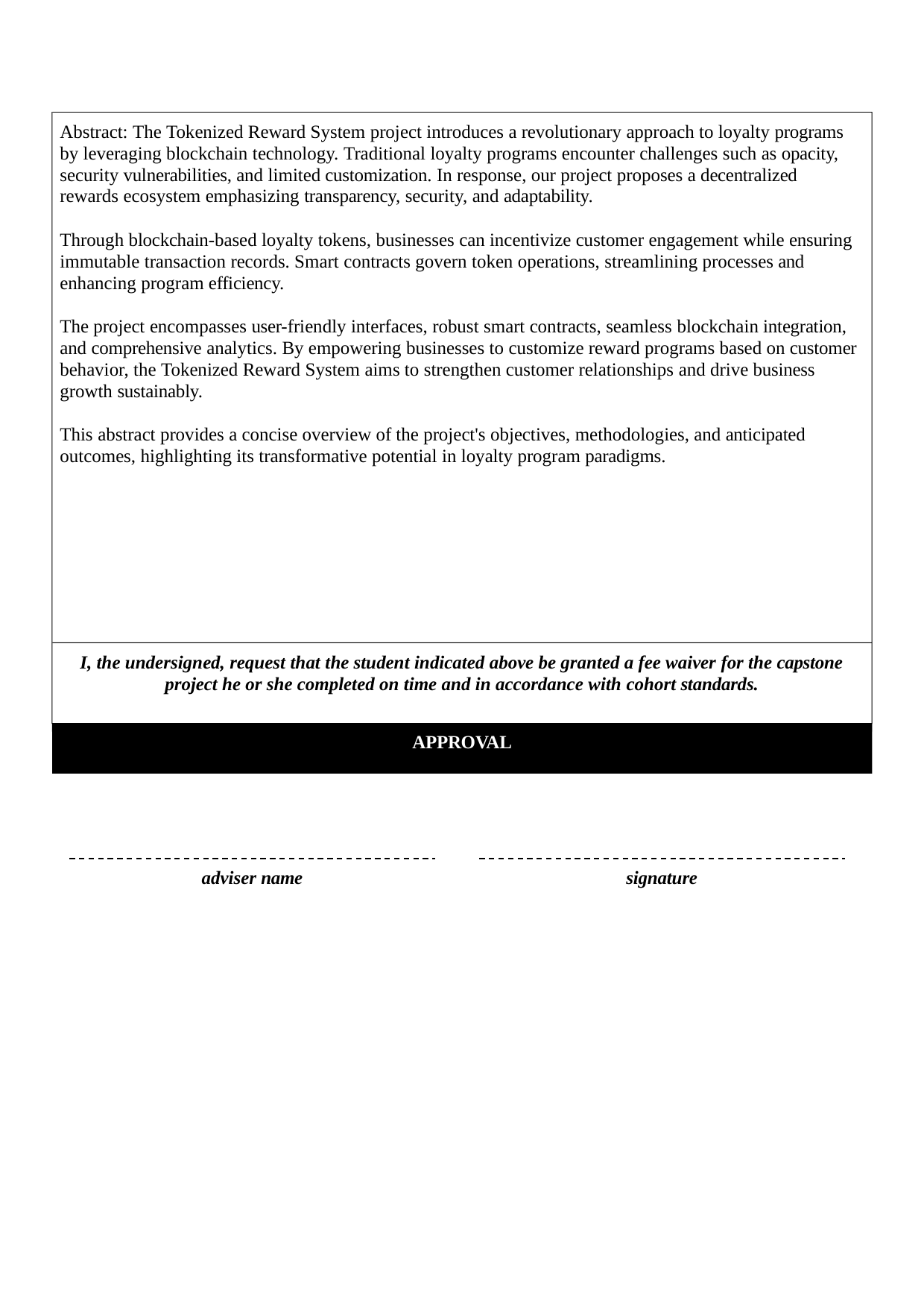

Abstract: The Tokenized Reward System project introduces a revolutionary approach to loyalty programs by leveraging blockchain technology. Traditional loyalty programs encounter challenges such as opacity, security vulnerabilities, and limited customization. In response, our project proposes a decentralized rewards ecosystem emphasizing transparency, security, and adaptability.

Through blockchain-based loyalty tokens, businesses can incentivize customer engagement while ensuring immutable transaction records. Smart contracts govern token operations, streamlining processes and enhancing program efficiency.

The project encompasses user-friendly interfaces, robust smart contracts, seamless blockchain integration, and comprehensive analytics. By empowering businesses to customize reward programs based on customer behavior, the Tokenized Reward System aims to strengthen customer relationships and drive business growth sustainably.

This abstract provides a concise overview of the project's objectives, methodologies, and anticipated outcomes, highlighting its transformative potential in loyalty program paradigms.
I, the undersigned, request that the student indicated above be granted a fee waiver for the capstone project he or she completed on time and in accordance with cohort standards.

APPROVAL

adviser name
signature